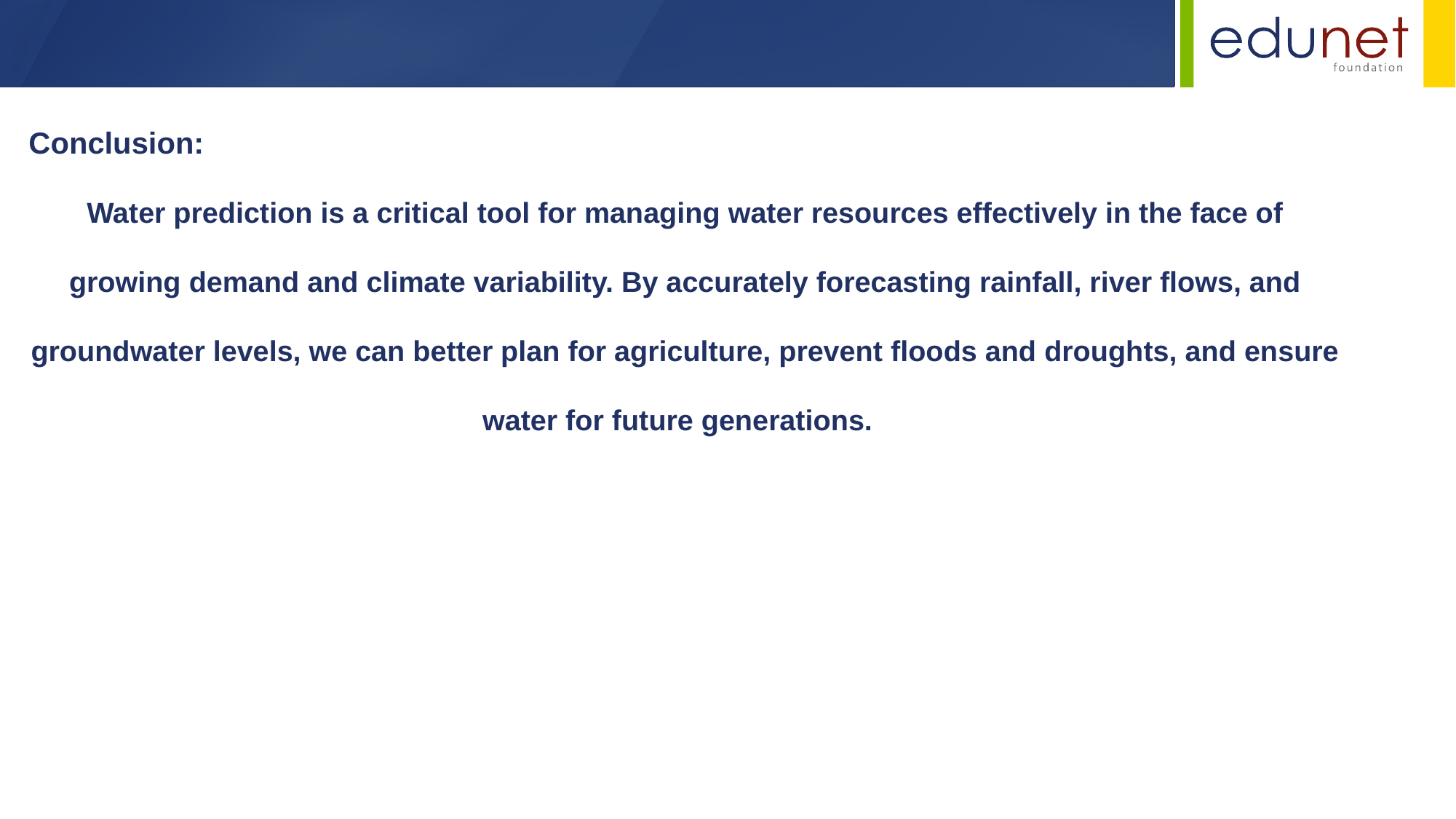

Conclusion:
Water prediction is a critical tool for managing water resources effectively in the face of growing demand and climate variability. By accurately forecasting rainfall, river flows, and groundwater levels, we can better plan for agriculture, prevent floods and droughts, and ensure water for future generations.